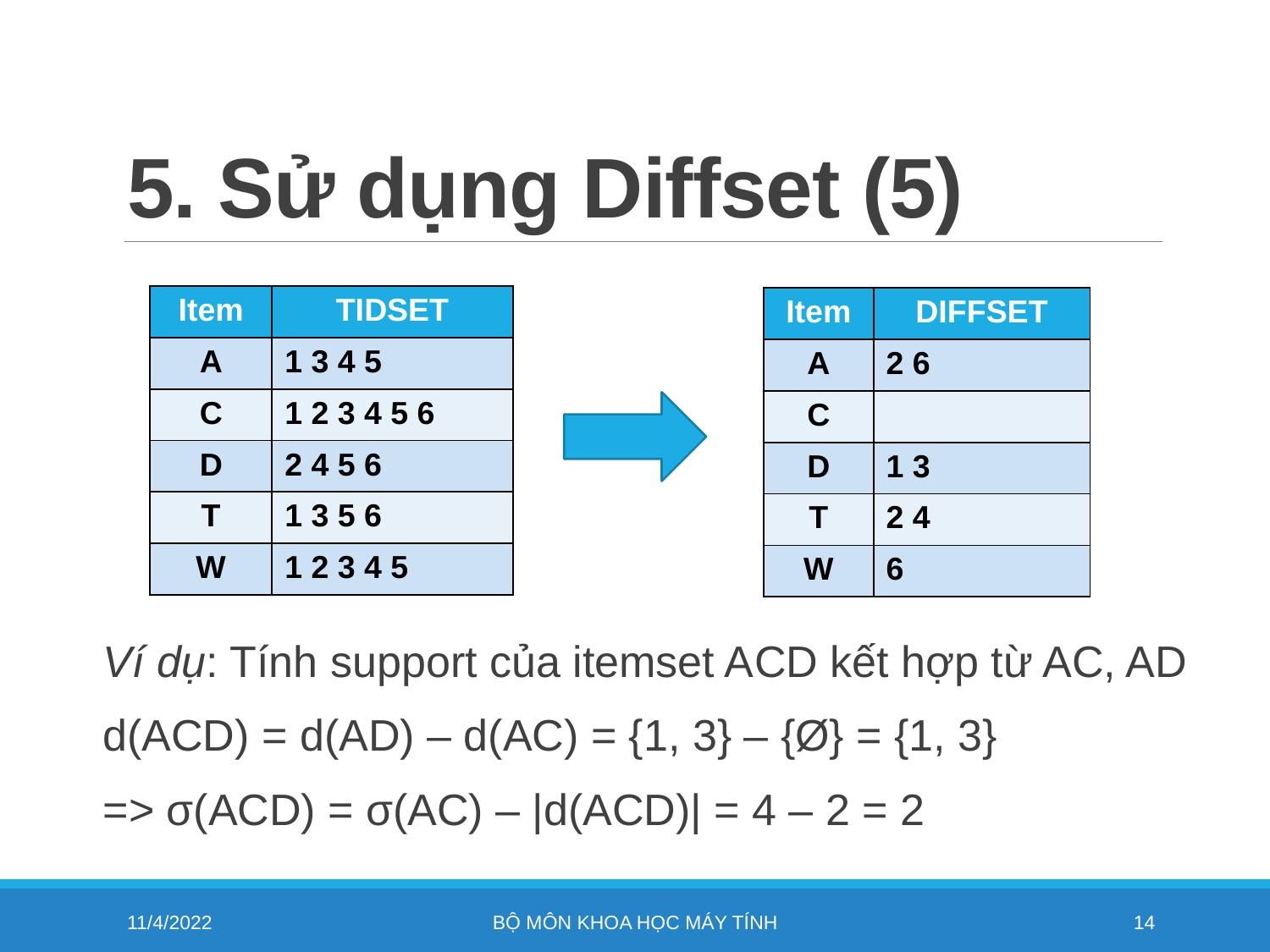

# 5. Sử dụng Diffset (5)
| Item | TIDSET |
| --- | --- |
| A | 1 3 4 5 |
| C | 1 2 3 4 5 6 |
| D | 2 4 5 6 |
| T | 1 3 5 6 |
| W | 1 2 3 4 5 |
| Item | DIFFSET |
| --- | --- |
| A | 2 6 |
| C |  |
| D | 1 3 |
| T | 2 4 |
| W | 6 |

Ví dụ: Tính support của itemset ACD kết hợp từ AC, AD
d(ACD) = d(AD) – d(AC) = {1, 3} – {Ø} = {1, 3}
=> σ(ACD) = σ(AC) – |d(ACD)| = 4 – 2 = 2
11/4/2022
Bộ môn khoa học máy tính
14